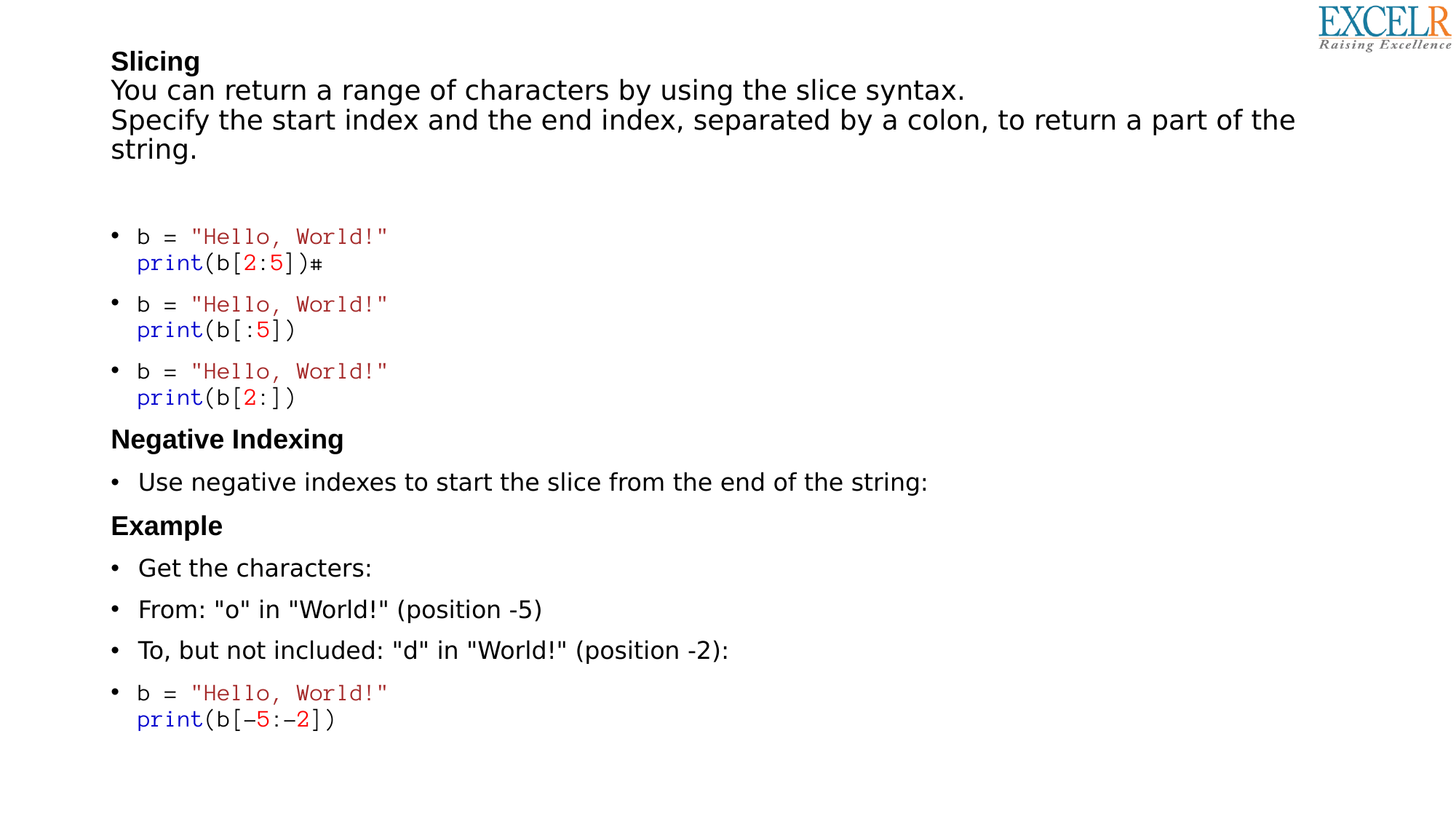

# Slicing You can return a range of characters by using the slice syntax. Specify the start index and the end index, separated by a colon, to return a part of the string.
b = "Hello, World!"
print(b[2:5])#
b = "Hello, World!"
print(b[:5])
b = "Hello, World!"
print(b[2:])
Negative Indexing
Use negative indexes to start the slice from the end of the string:
Example
Get the characters:
From: "o" in "World!" (position -5)
To, but not included: "d" in "World!" (position -2):
b = "Hello, World!"
print(b[-5:-2])